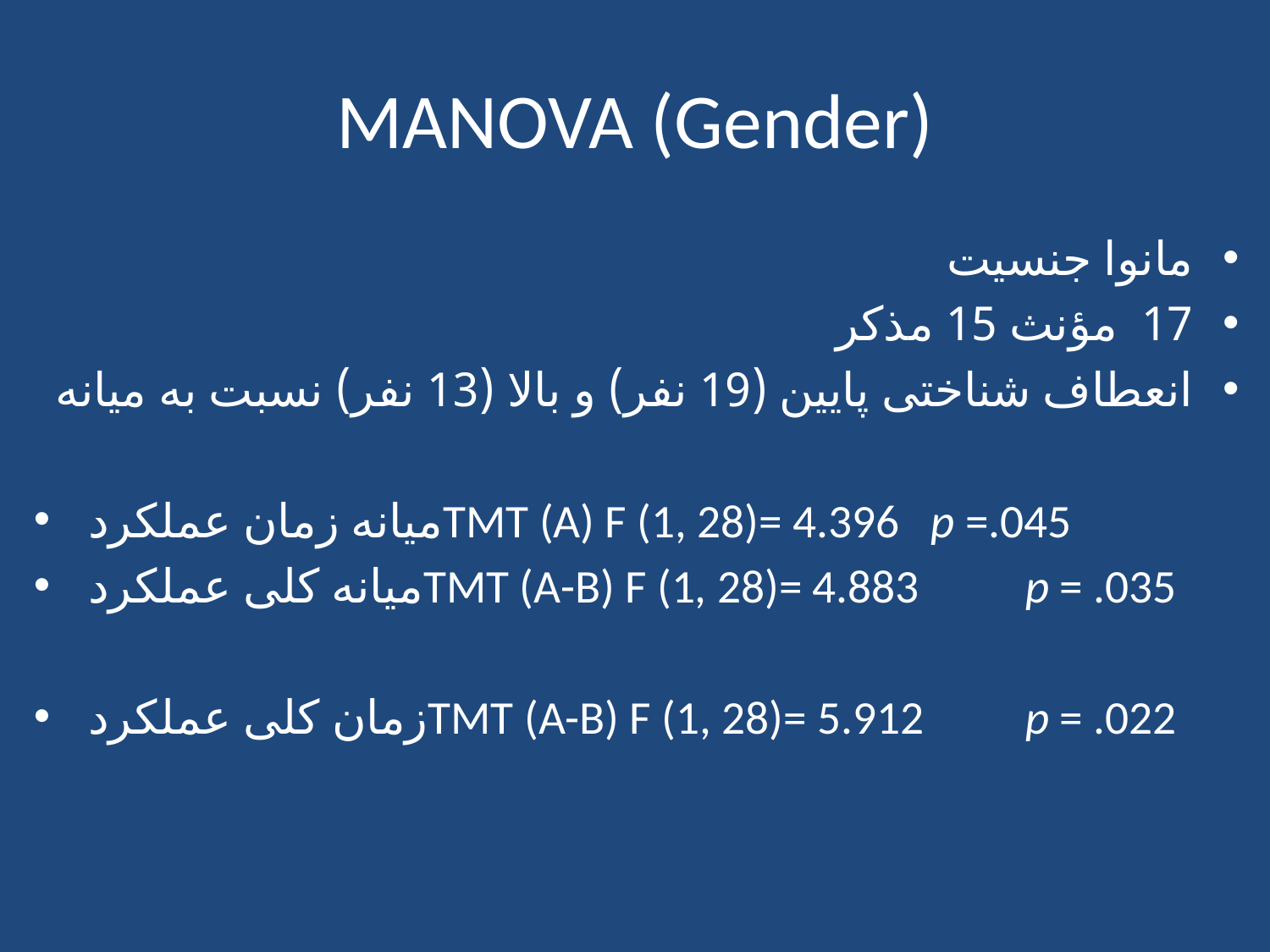

# MANOVA (Gender)
مانوا جنسیت
17  مؤنث 15 مذکر
انعطاف شناختی پایین (19 نفر) و بالا (13 نفر) نسبت به میانه

 میانه زمان عملکردTMT (A) F (1, 28)= 4.396	 p =.045
 میانه کلی عملکردTMT (A-B) F (1, 28)= 4.883 	p = .035

 زمان کلی عملکردTMT (A-B) F (1, 28)= 5.912	p = .022